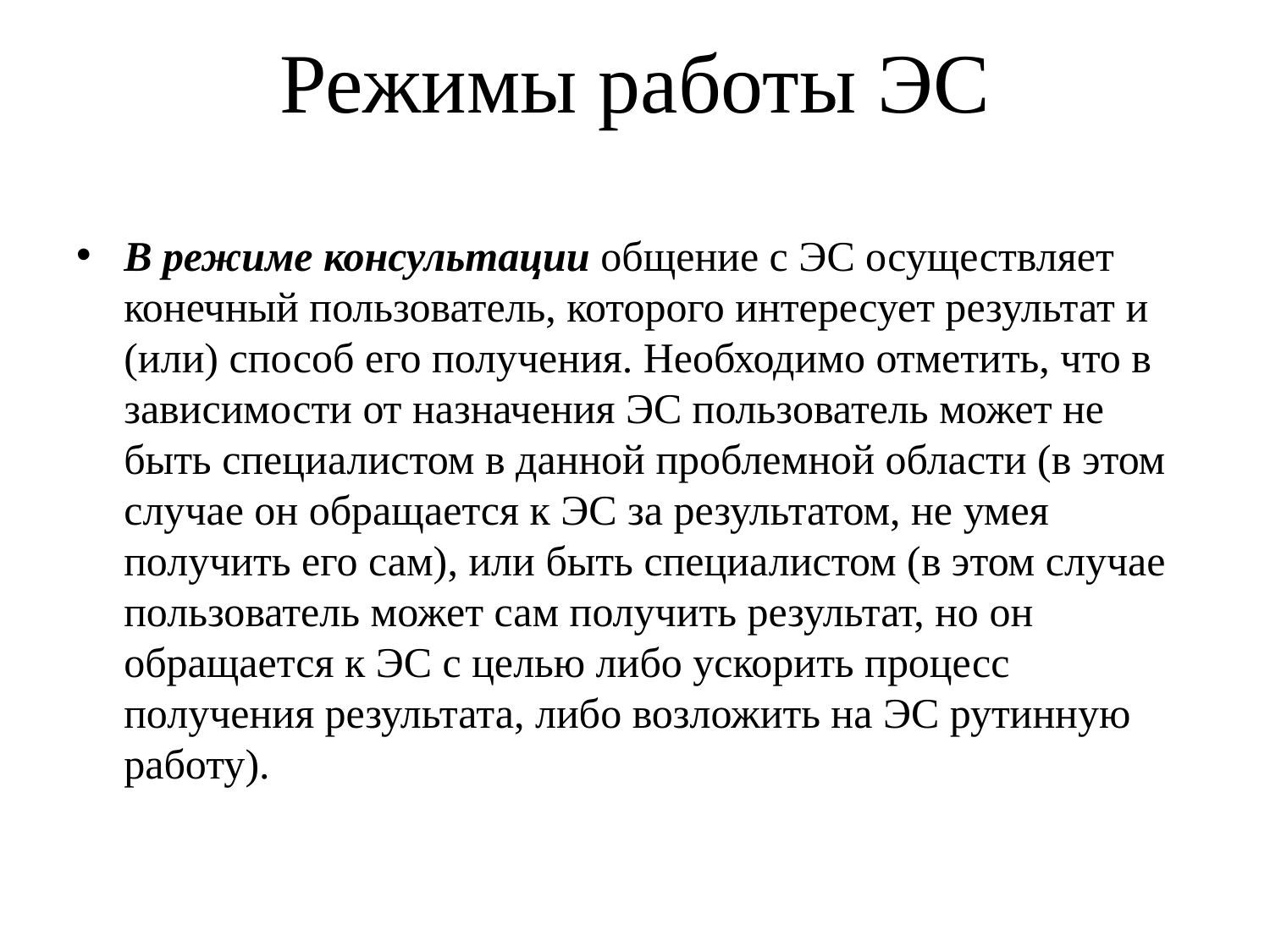

# Режимы работы ЭС
В режиме консультации общение с ЭС осуществляет конечный пользователь, которого интересует результат и (или) способ его получения. Необходимо отметить, что в зависимости от назначения ЭС пользователь может не быть специалистом в данной проблемной области (в этом случае он обращается к ЭС за результатом, не умея получить его сам), или быть специалистом (в этом случае пользователь может сам получить результат, но он обращается к ЭС с целью либо ускорить процесс получения результата, либо возложить на ЭС рутинную работу).